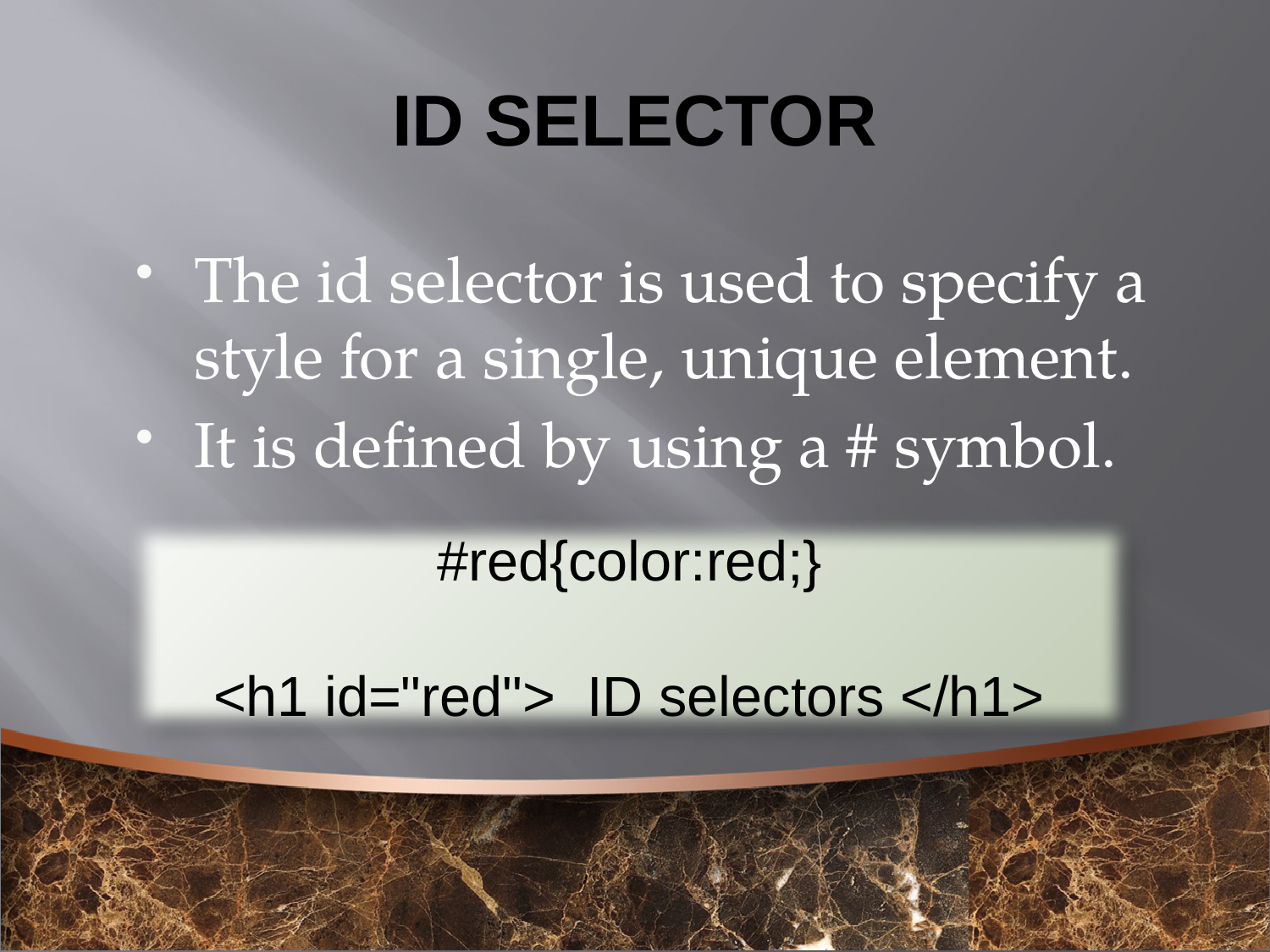

# ID SELECTOR
The id selector is used to specify a style for a single, unique element.
It is defined by using a # symbol.

#red{color:red;}

<h1 id="red">  ID selectors </h1>